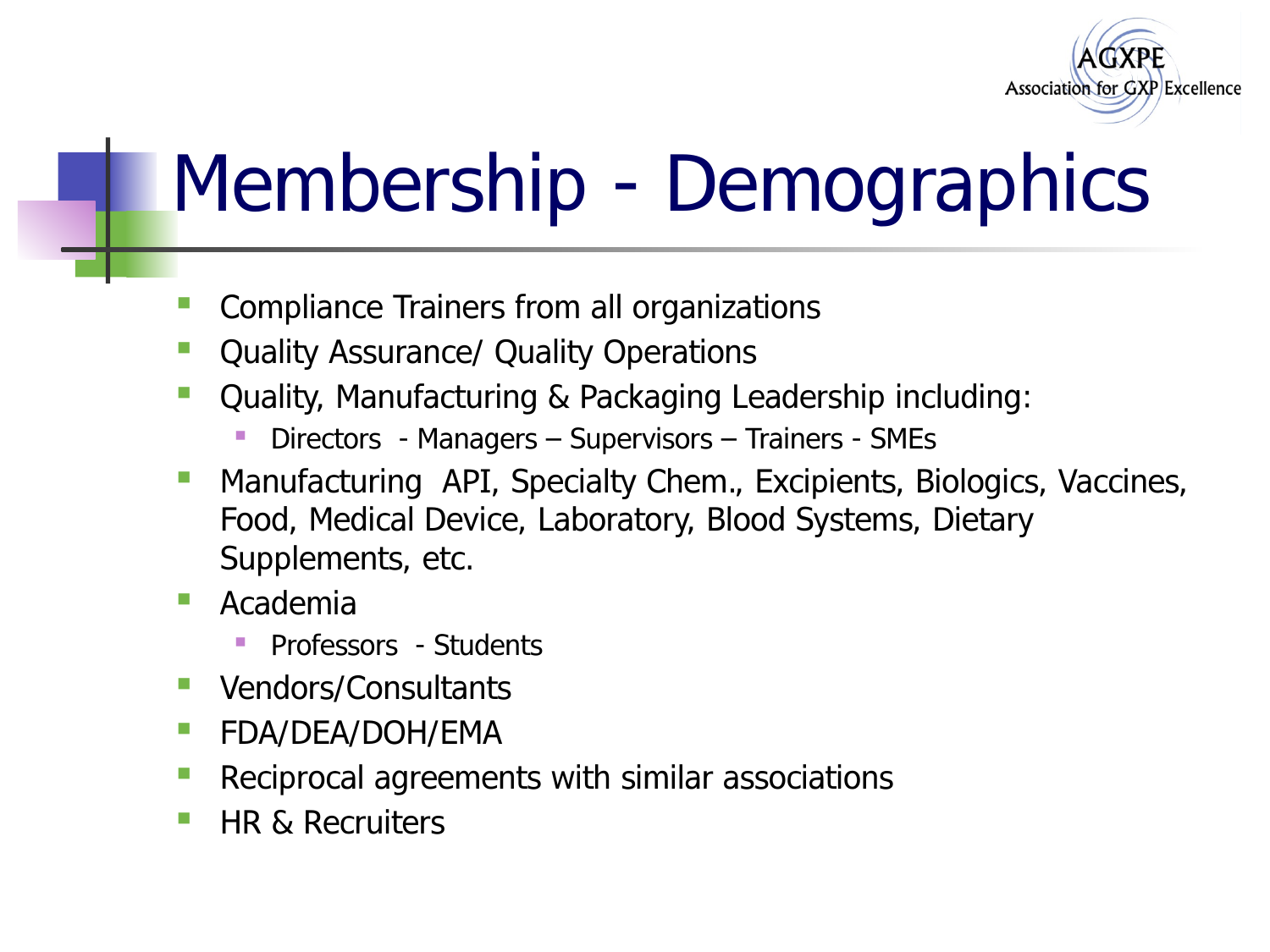

# Membership - Demographics
Compliance Trainers from all organizations
Quality Assurance/ Quality Operations
Quality, Manufacturing & Packaging Leadership including:
Directors  - Managers – Supervisors – Trainers - SMEs
Manufacturing  API, Specialty Chem., Excipients, Biologics, Vaccines, Food, Medical Device, Laboratory, Blood Systems, Dietary Supplements, etc.
Academia
Professors  - Students
Vendors/Consultants
FDA/DEA/DOH/EMA
Reciprocal agreements with similar associations
HR & Recruiters